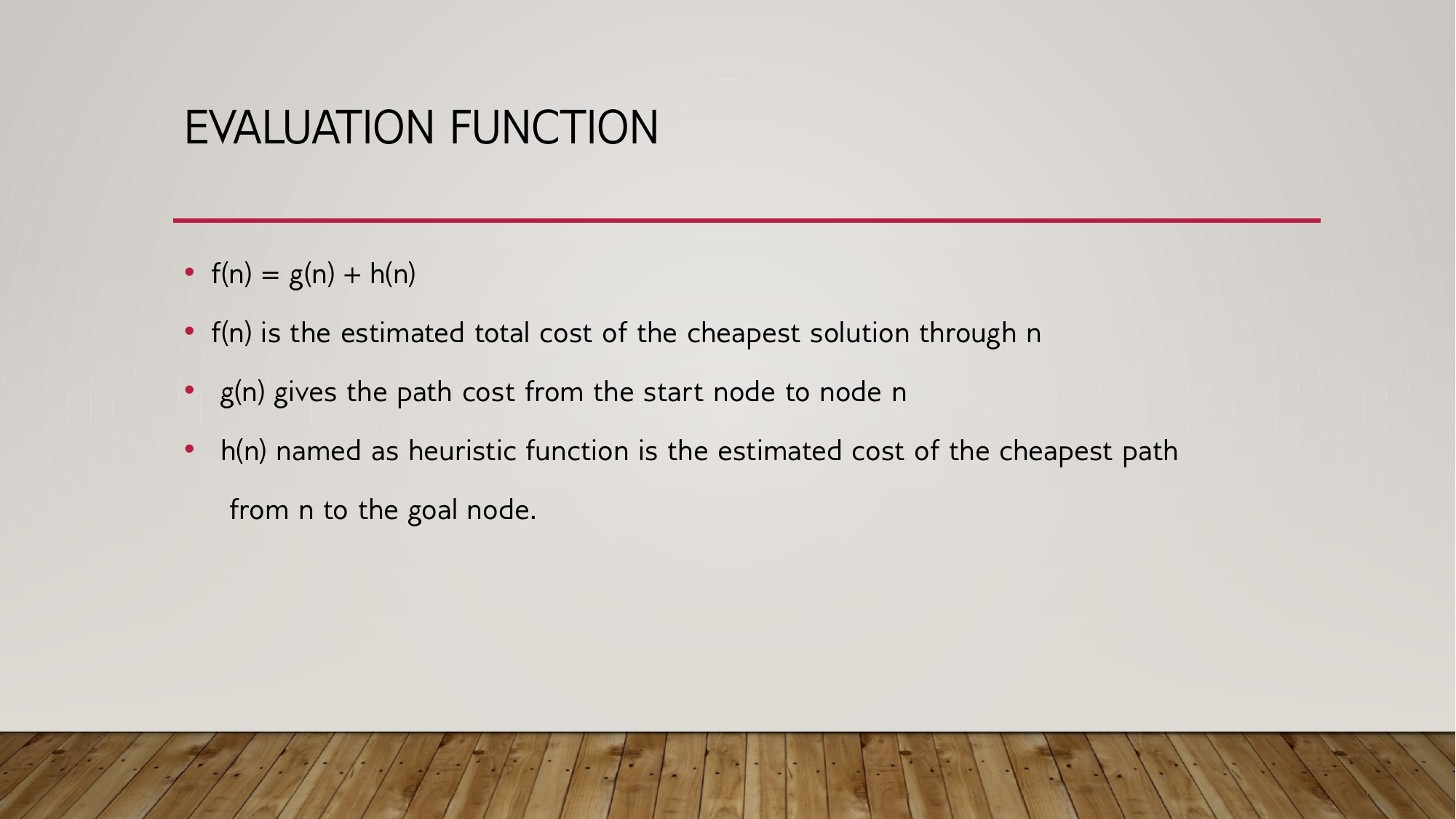

# Evaluation Function
f(n) = g(n) + h(n)
f(n) is the estimated total cost of the cheapest solution through n
 g(n) gives the path cost from the start node to node n
 h(n) named as heuristic function is the estimated cost of the cheapest path
     from n to the goal node.